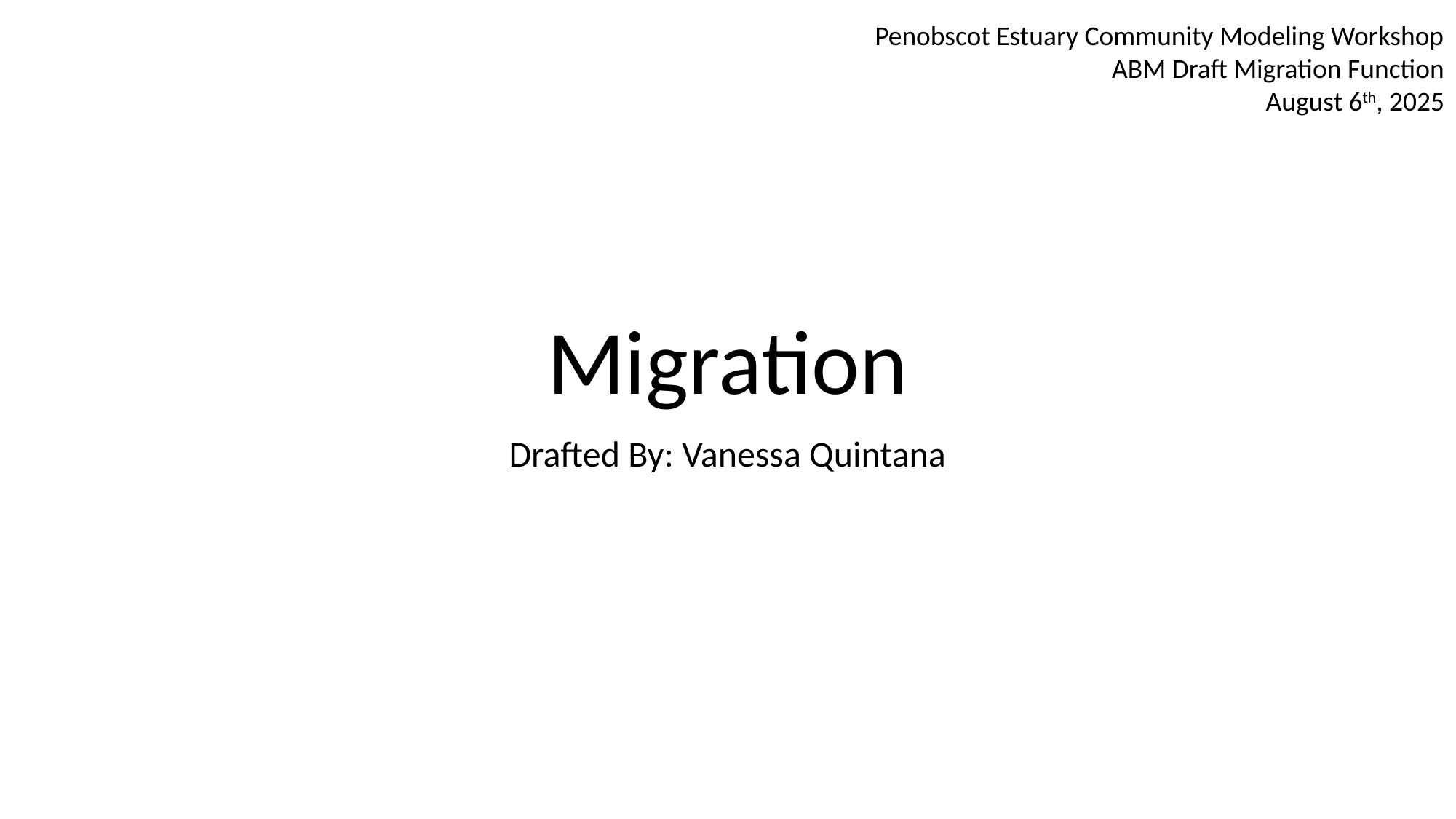

Penobscot Estuary Community Modeling Workshop
ABM Draft Migration Function
August 6th, 2025
# Migration
Drafted By: Vanessa Quintana